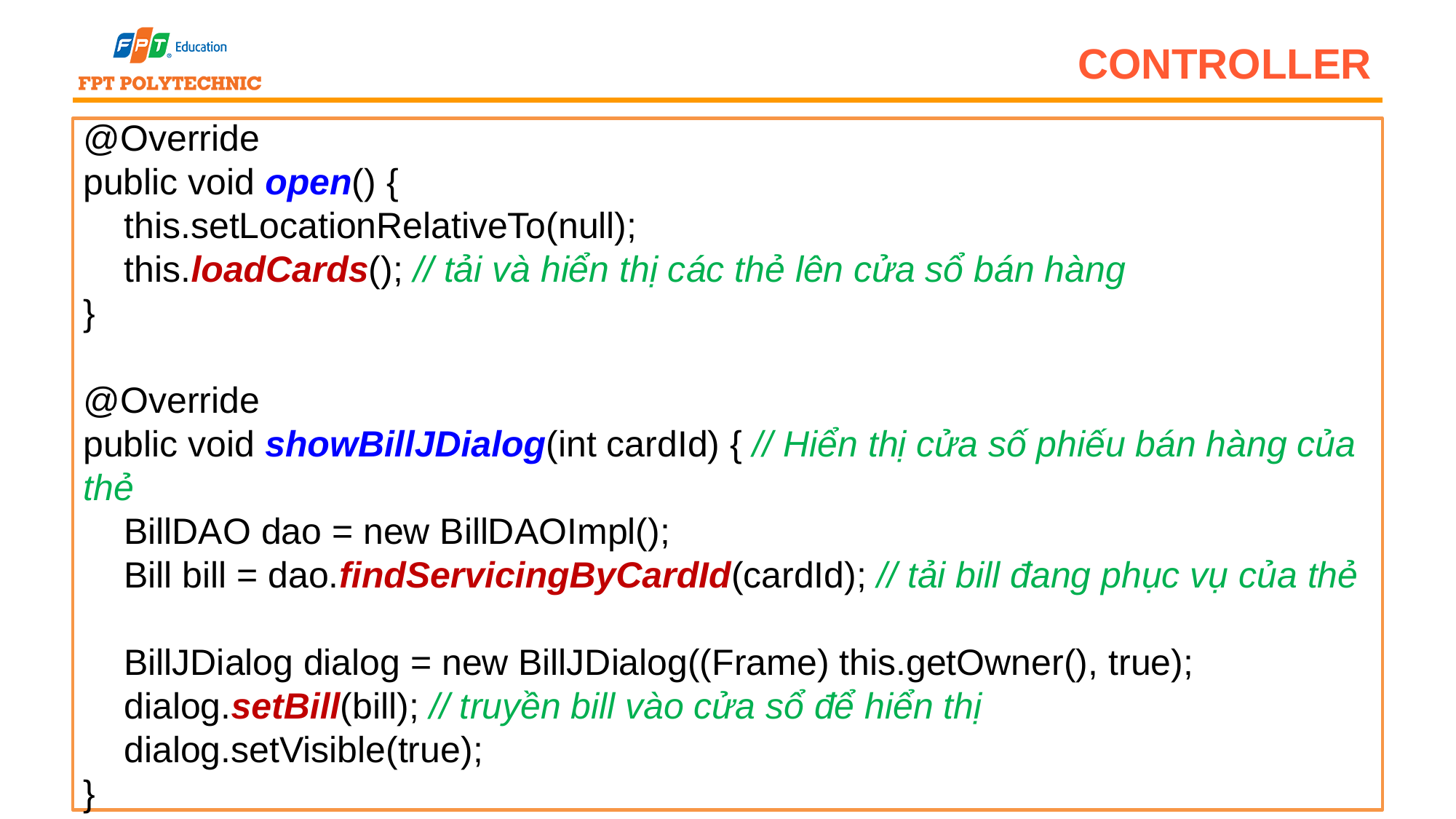

# Controller
@Override
public void open() {
    this.setLocationRelativeTo(null);
    this.loadCards(); // tải và hiển thị các thẻ lên cửa sổ bán hàng
}

@Override
public void showBillJDialog(int cardId) { // Hiển thị cửa số phiếu bán hàng của thẻ
    BillDAO dao = new BillDAOImpl();
    Bill bill = dao.findServicingByCardId(cardId); // tải bill đang phục vụ của thẻ

    BillJDialog dialog = new BillJDialog((Frame) this.getOwner(), true);
    dialog.setBill(bill); // truyền bill vào cửa sổ để hiển thị
    dialog.setVisible(true);
}